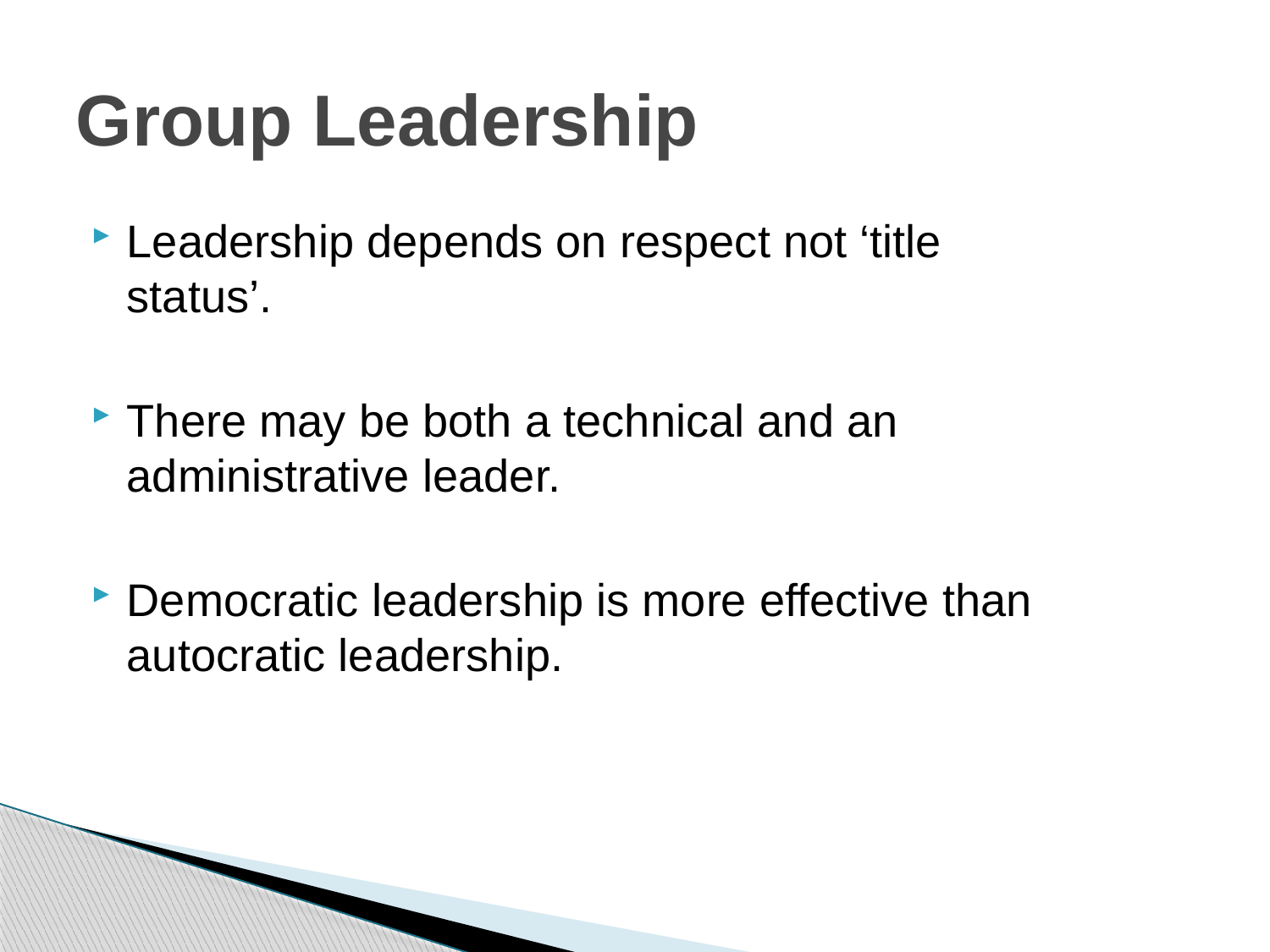

# Group Leadership
Leadership depends on respect not ‘title
status’.

There may be both a technical and an
administrative leader.

Democratic leadership is more effective than autocratic leadership.